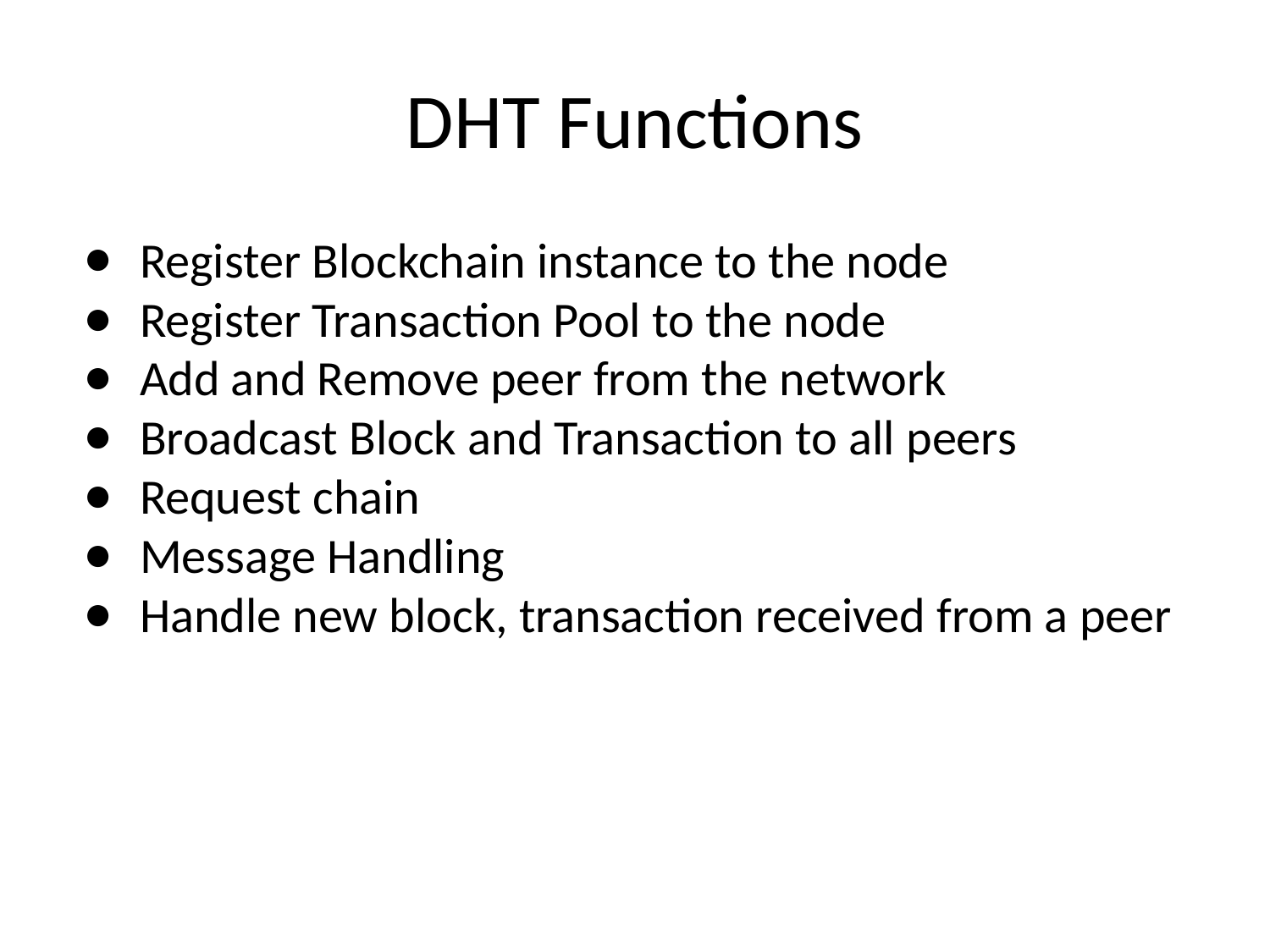

# DHT Functions
Register Blockchain instance to the node
Register Transaction Pool to the node
Add and Remove peer from the network
Broadcast Block and Transaction to all peers
Request chain
Message Handling
Handle new block, transaction received from a peer